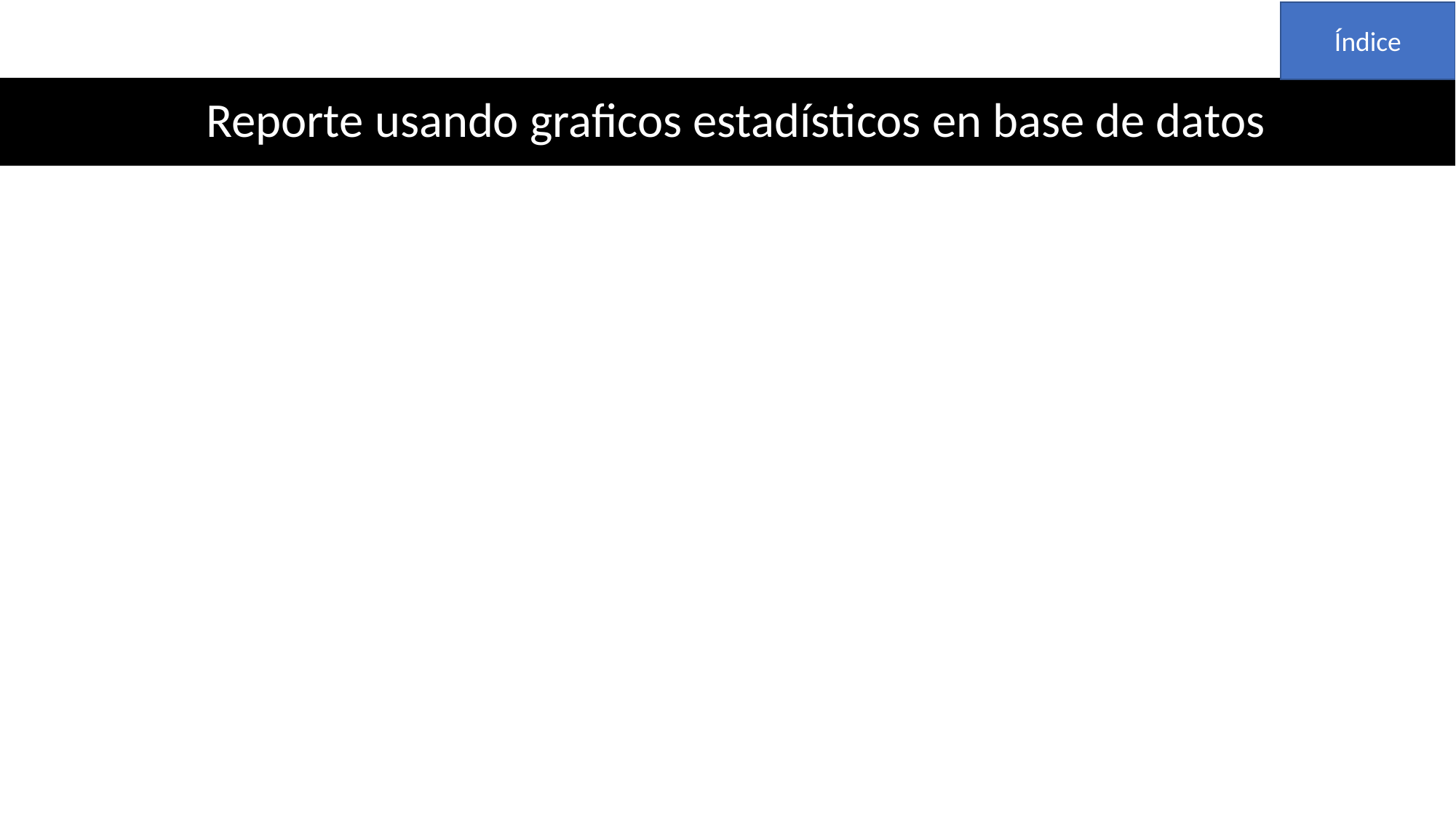

Índice
# Reporte usando graficos estadísticos en base de datos